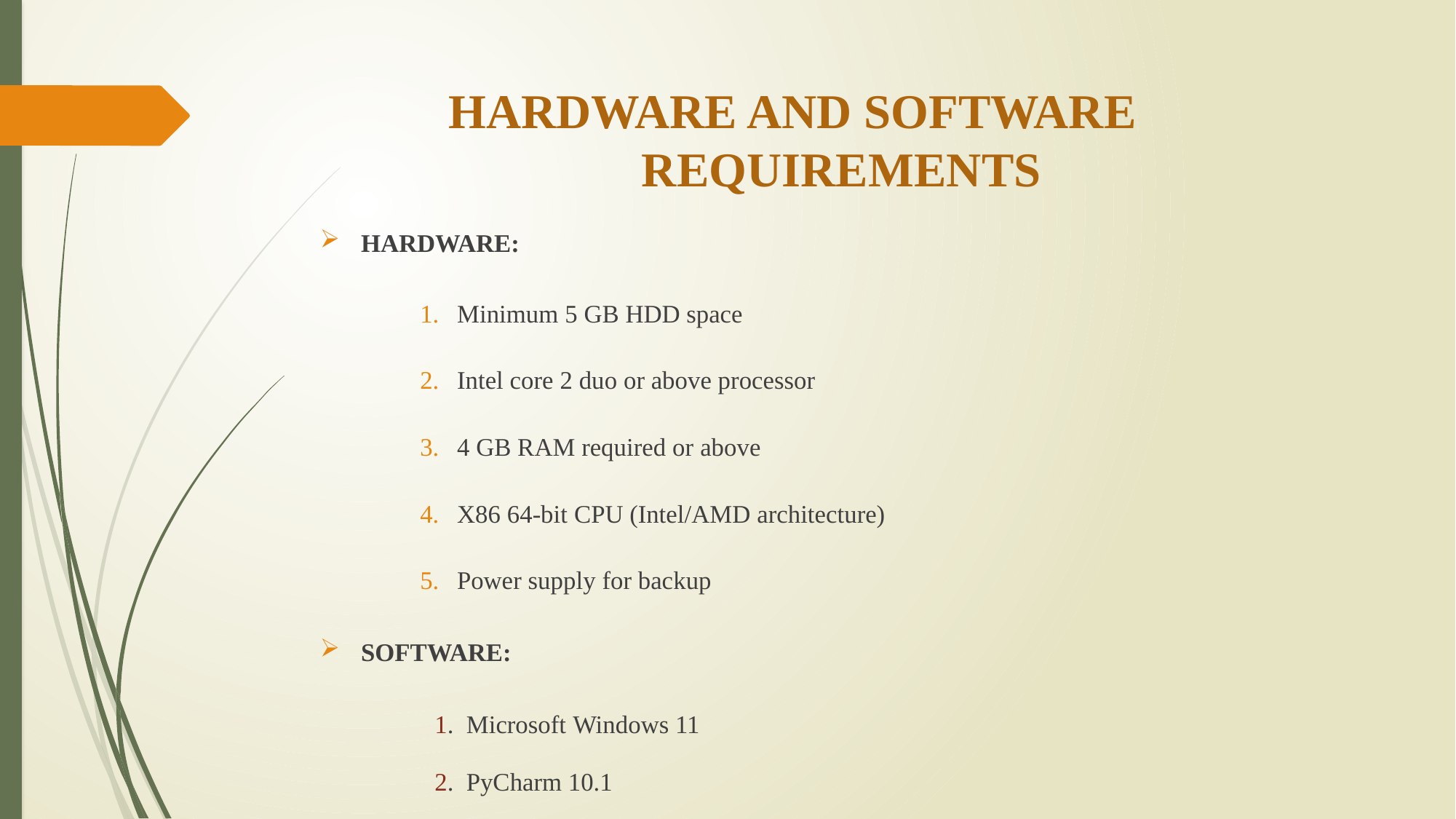

# HARDWARE AND SOFTWARE         REQUIREMENTS
HARDWARE:
Minimum 5 GB HDD space
Intel core 2 duo or above processor
4 GB RAM required or above
X86 64-bit CPU (Intel/AMD architecture)
Power supply for backup
SOFTWARE:
                  1.  Microsoft Windows 11
                  2.  PyCharm 10.1